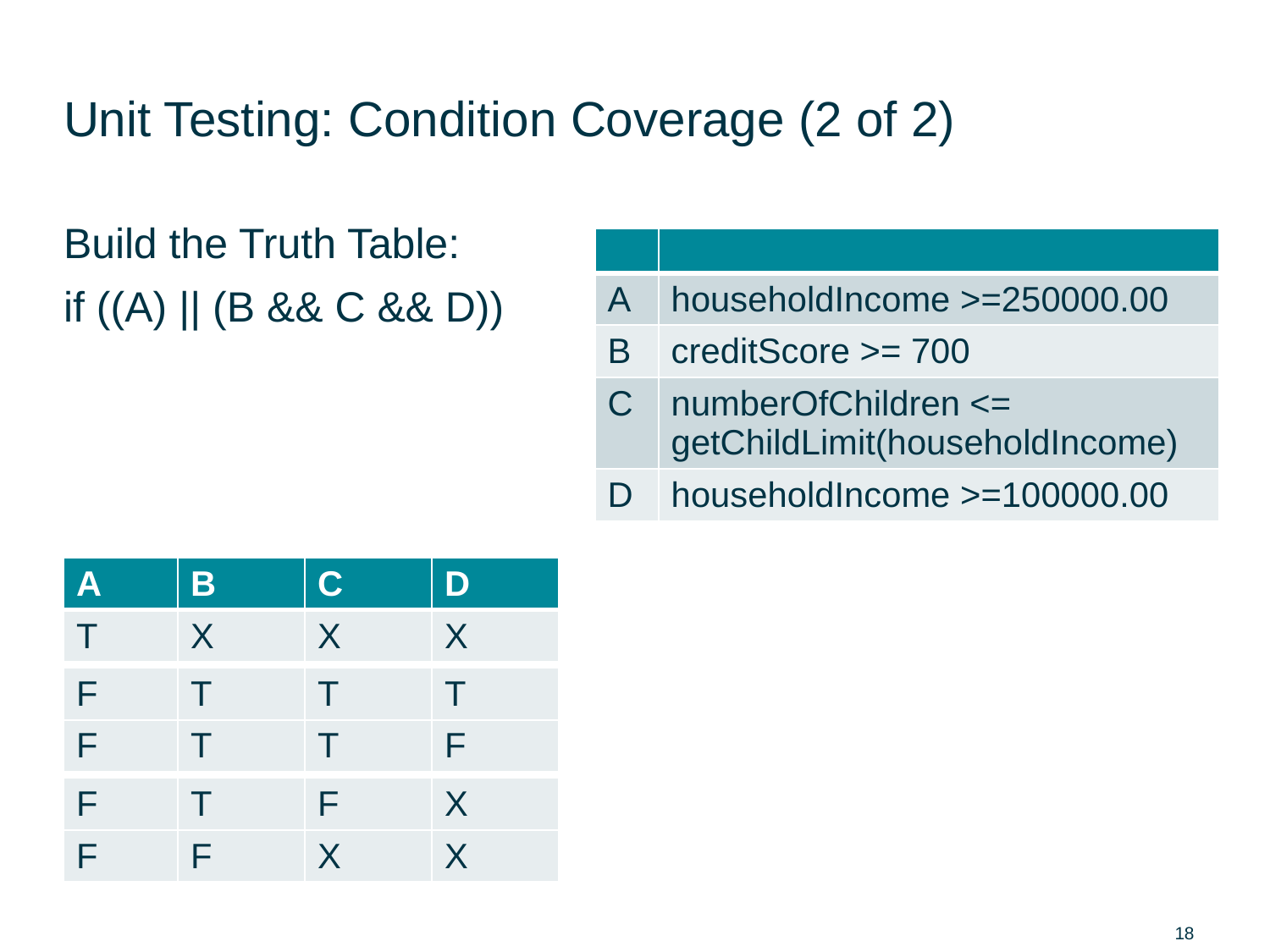

# Unit Testing: Condition Coverage (2 of 2)
Build the Truth Table:
|  |  |
| --- | --- |
| A | householdIncome >=250000.00 |
| B | creditScore >= 700 |
| C | numberOfChildren <= getChildLimit(householdIncome) |
| D | householdIncome >=100000.00 |
if ((A) || (B && C && D))

| A | B | C | D |
| --- | --- | --- | --- |
| T | X | X | X |

| F | T | T | T |
| --- | --- | --- | --- |
| F | T | T | F |
| F | T | F | X |
| --- | --- | --- | --- |
| F | F | X | X |
18